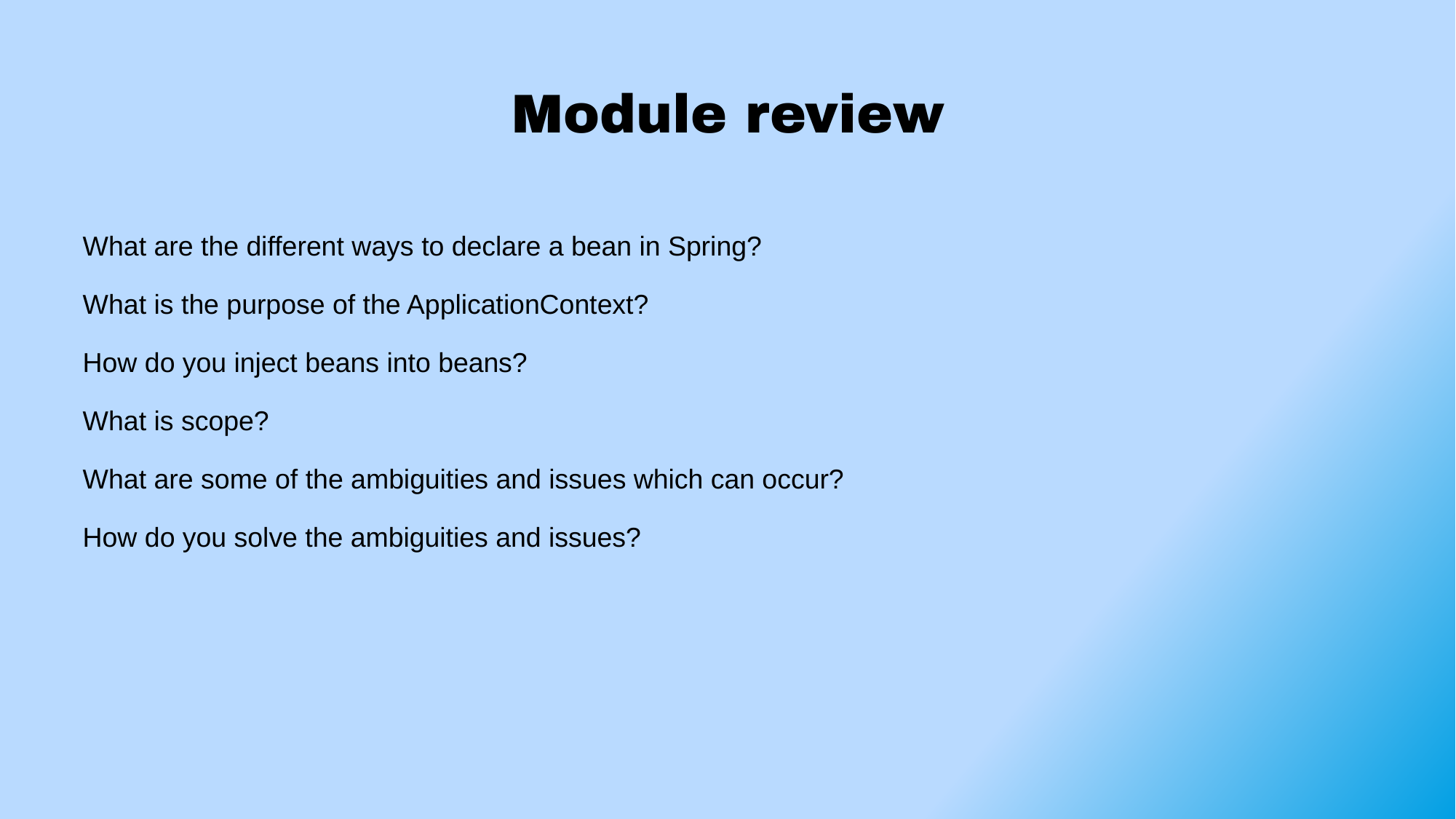

# Module review
What are the different ways to declare a bean in Spring?
What is the purpose of the ApplicationContext?
How do you inject beans into beans?
What is scope?
What are some of the ambiguities and issues which can occur?
How do you solve the ambiguities and issues?